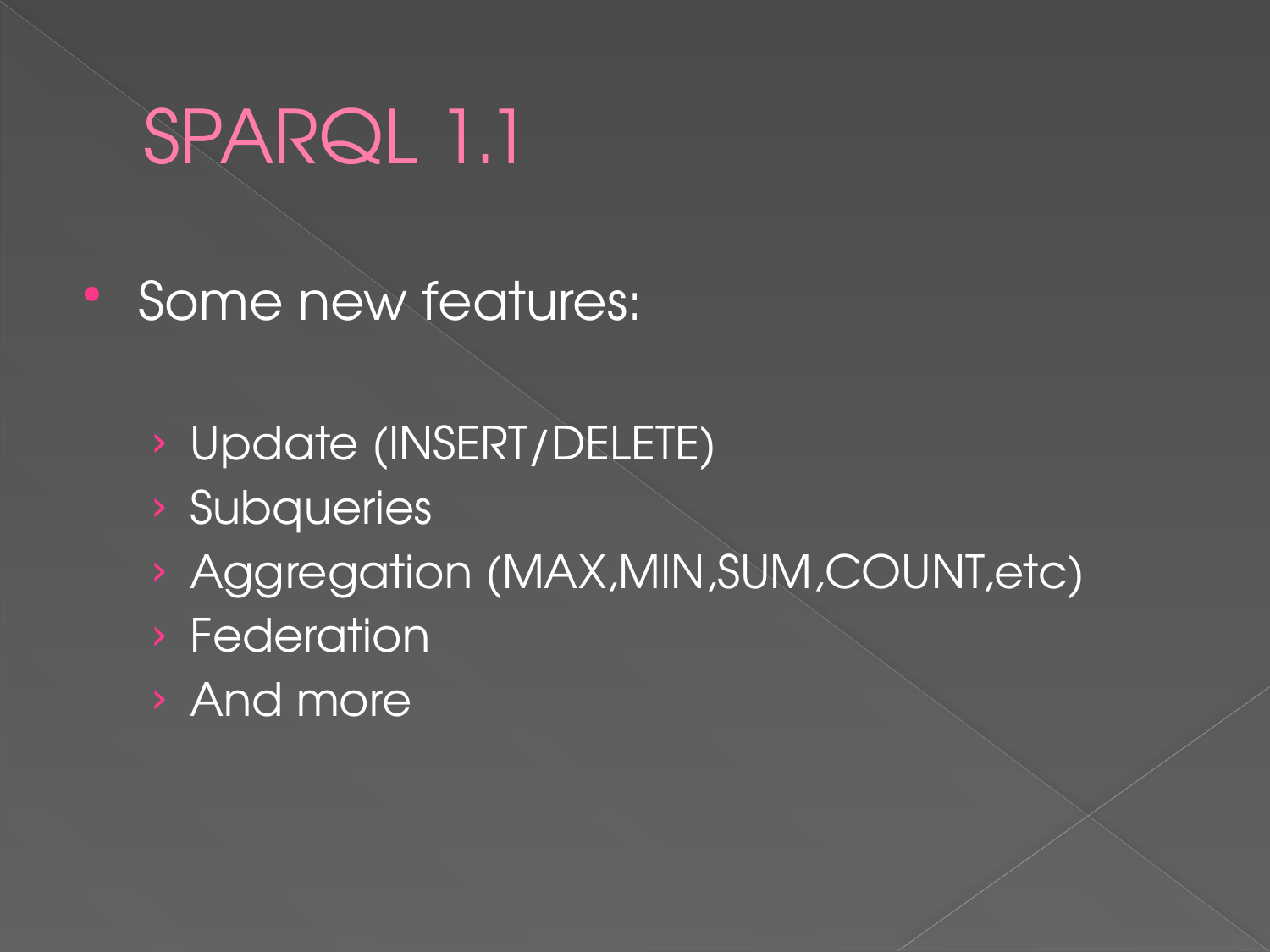

# SPARQL 1.1
Some new features:

Update (INSERT/DELETE)
Subqueries
Aggregation (MAX,MIN,SUM,COUNT,etc)
Federation
And more